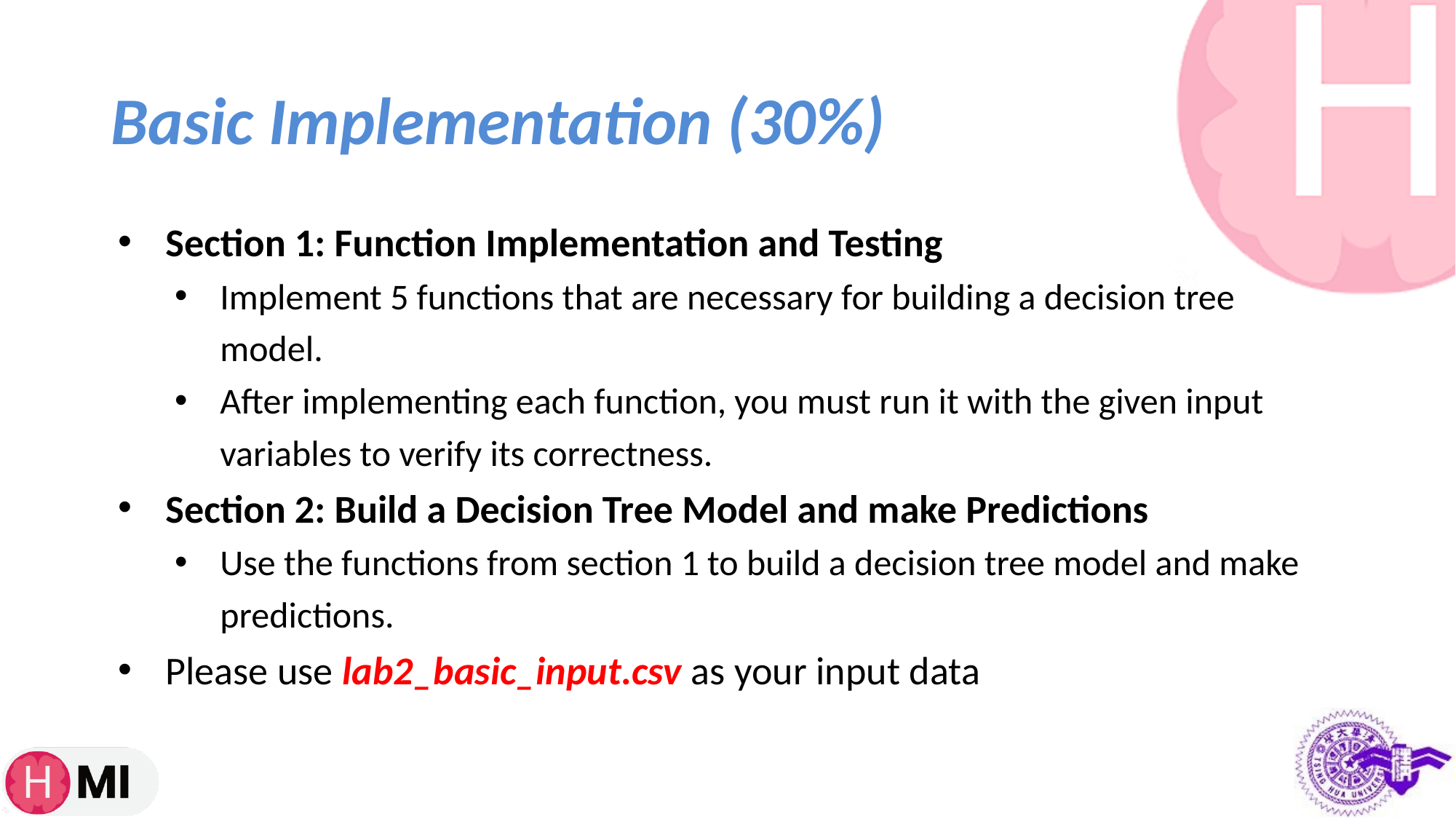

# Basic Implementation (30%)
Section 1: Function Implementation and Testing
Implement 5 functions that are necessary for building a decision tree model.
After implementing each function, you must run it with the given input variables to verify its correctness.
Section 2: Build a Decision Tree Model and make Predictions
Use the functions from section 1 to build a decision tree model and make predictions.
Please use lab2_basic_input.csv as your input data